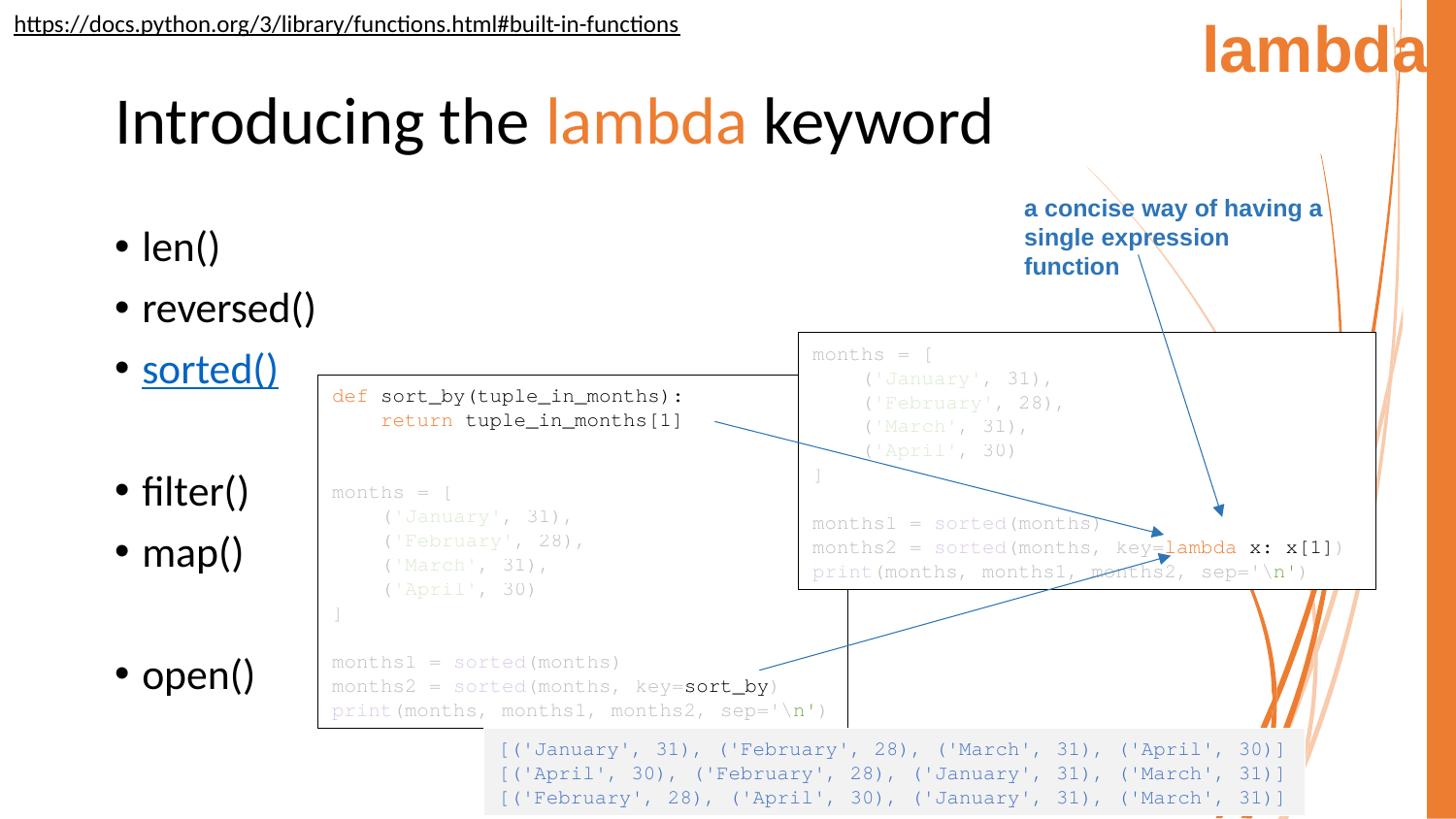

lambda
https://docs.python.org/3/library/functions.html#built-in-functions
# Introducing the lambda keyword
a concise way of having a single expression function
len()
reversed()
sorted()

filter()
map()

open()
months = [
    ('January', 31),
    ('February', 28),
    ('March', 31),
    ('April', 30)
]

months1 = sorted(months)
months2 = sorted(months, key=lambda x: x[1])
print(months, months1, months2, sep='\n')
def sort_by(tuple_in_months):
    return tuple_in_months[1]

months = [
    ('January', 31),
    ('February', 28),
    ('March', 31),
    ('April', 30)
]

months1 = sorted(months)
months2 = sorted(months, key=sort_by)
print(months, months1, months2, sep='\n')
[('January', 31), ('February', 28), ('March', 31), ('April', 30)]
[('April', 30), ('February', 28), ('January', 31), ('March', 31)]
[('February', 28), ('April', 30), ('January', 31), ('March', 31)]